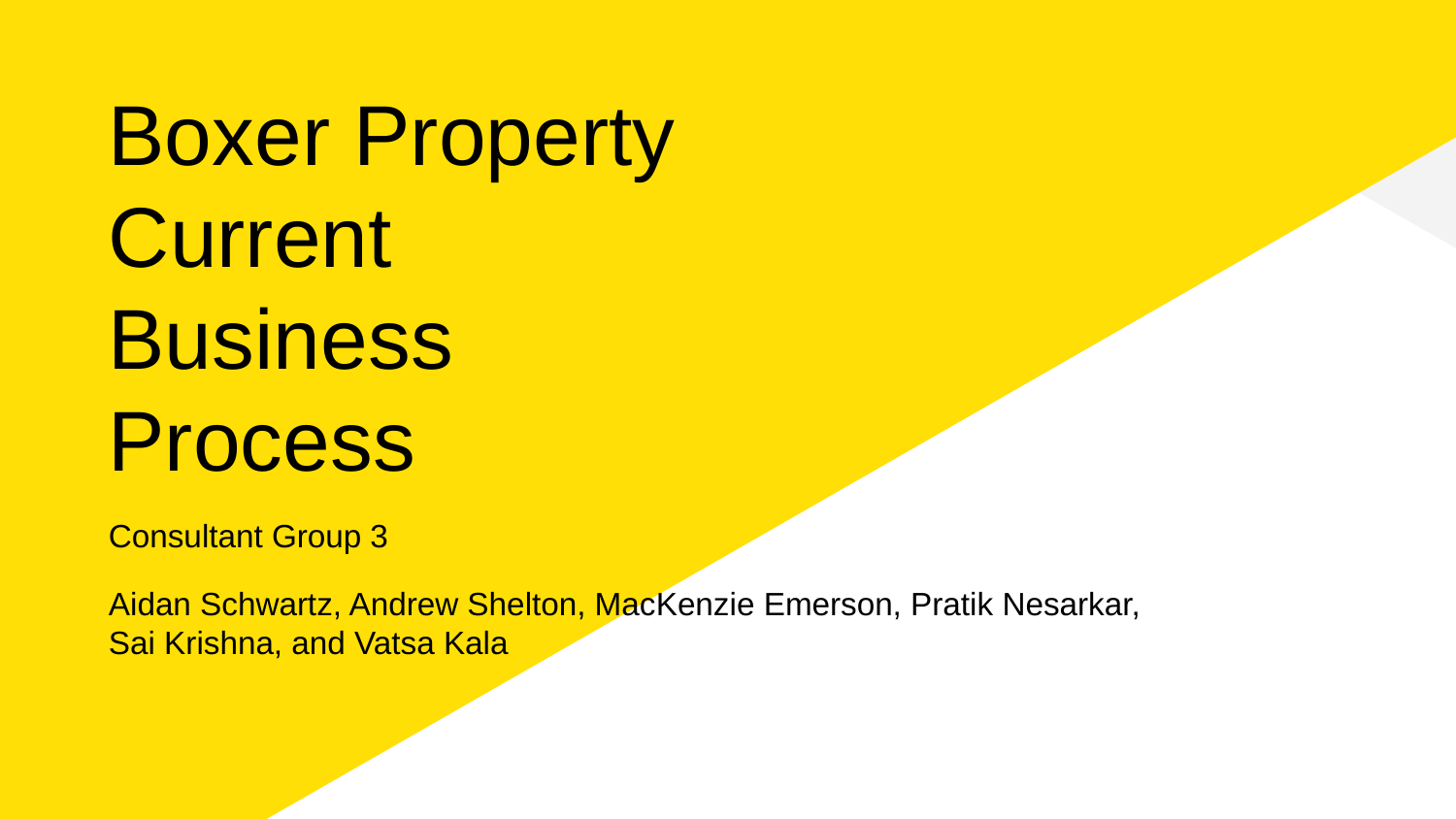

# Boxer Property
Current Business Process
Consultant Group 3
Aidan Schwartz, Andrew Shelton, MacKenzie Emerson, Pratik Nesarkar,
Sai Krishna, and Vatsa Kala